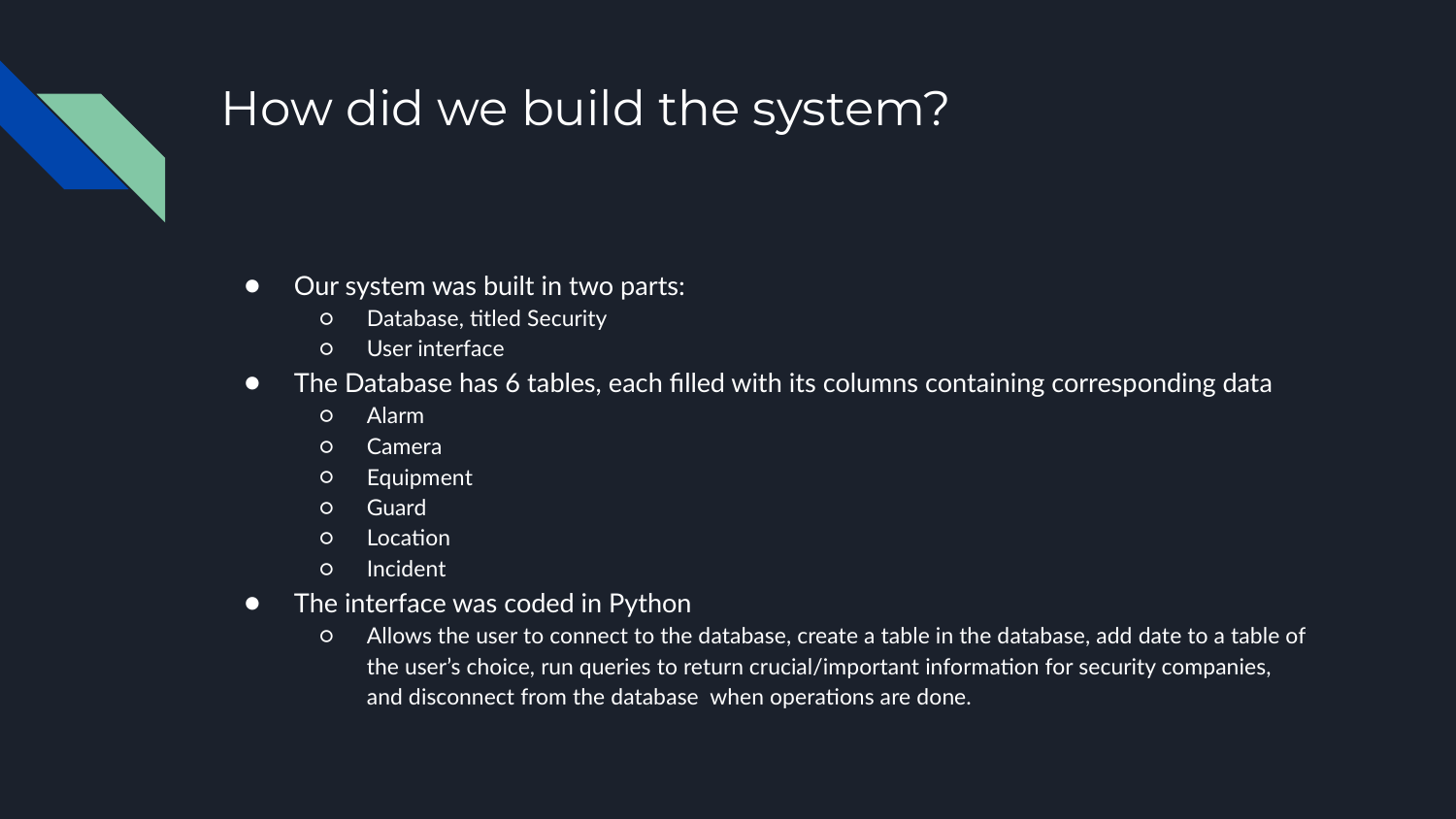

# How did we build the system?
Our system was built in two parts:
Database, titled Security
User interface
The Database has 6 tables, each filled with its columns containing corresponding data
Alarm
Camera
Equipment
Guard
Location
Incident
The interface was coded in Python
Allows the user to connect to the database, create a table in the database, add date to a table of the user’s choice, run queries to return crucial/important information for security companies, and disconnect from the database  when operations are done.